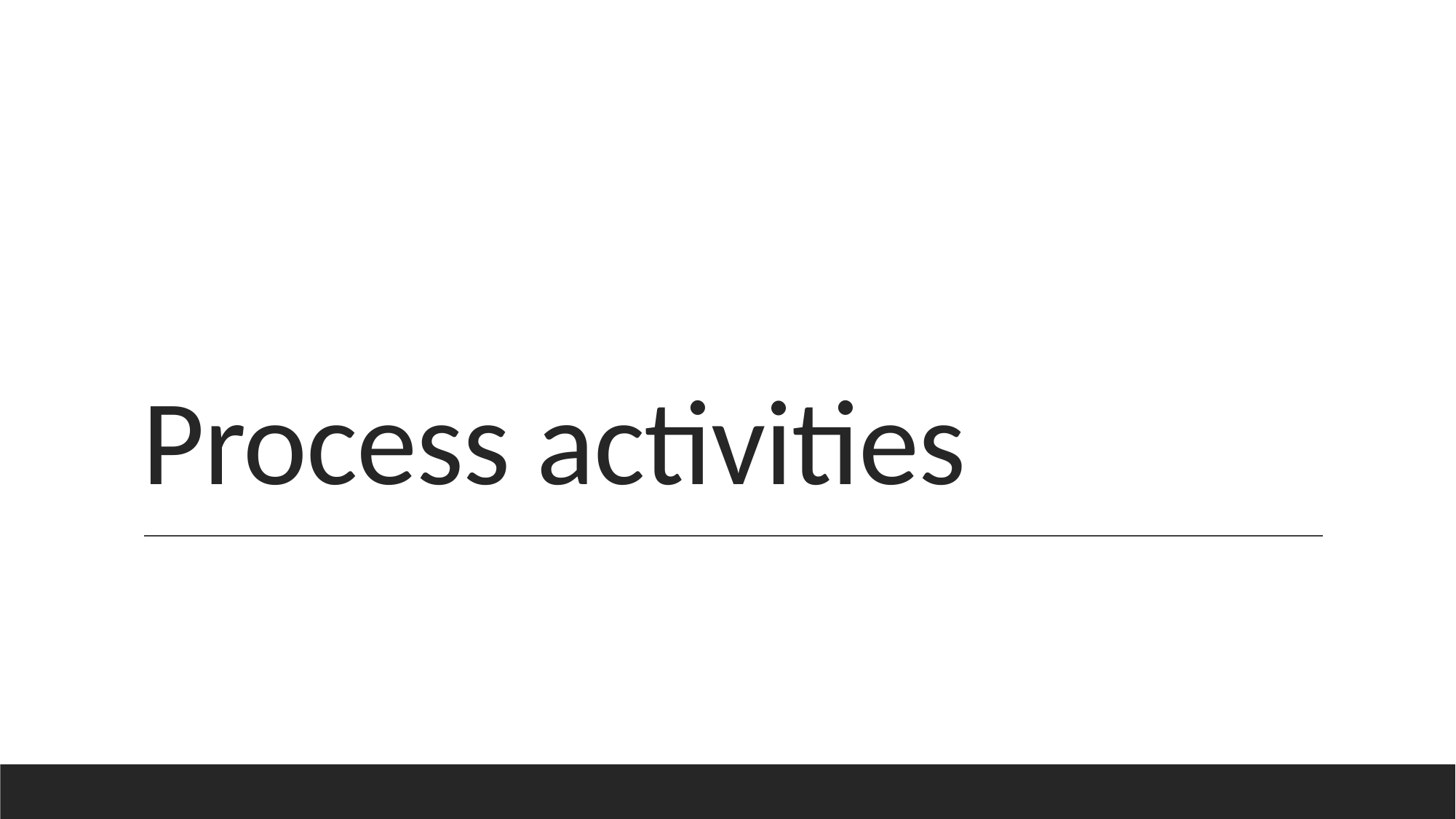

# Process activities

TEACH A COURSE
21